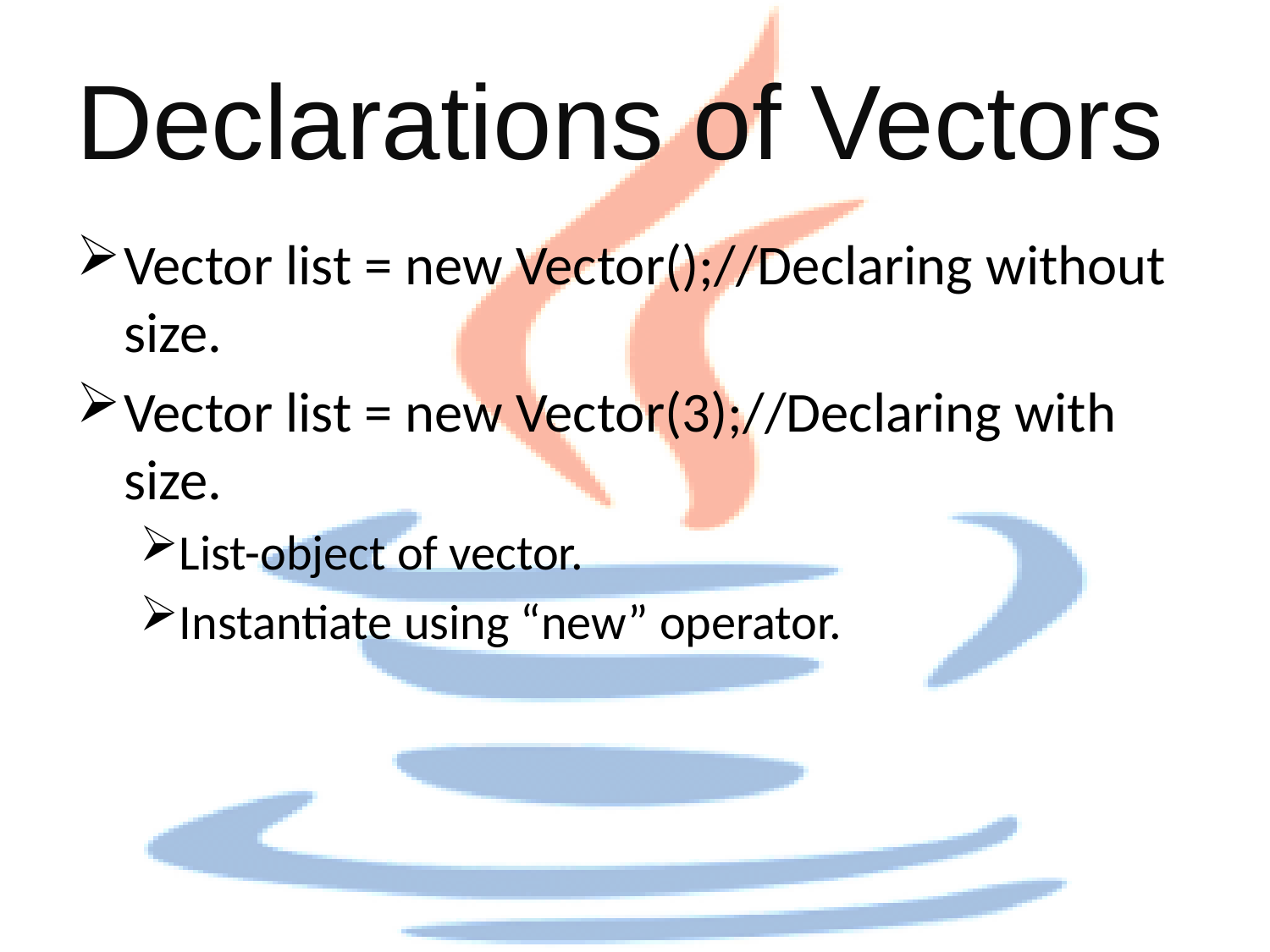

# Declarations of Vectors
Vector list = new Vector();//Declaring without size.
Vector list = new Vector(3);//Declaring with size.
List-object of vector.
Instantiate using “new” operator.